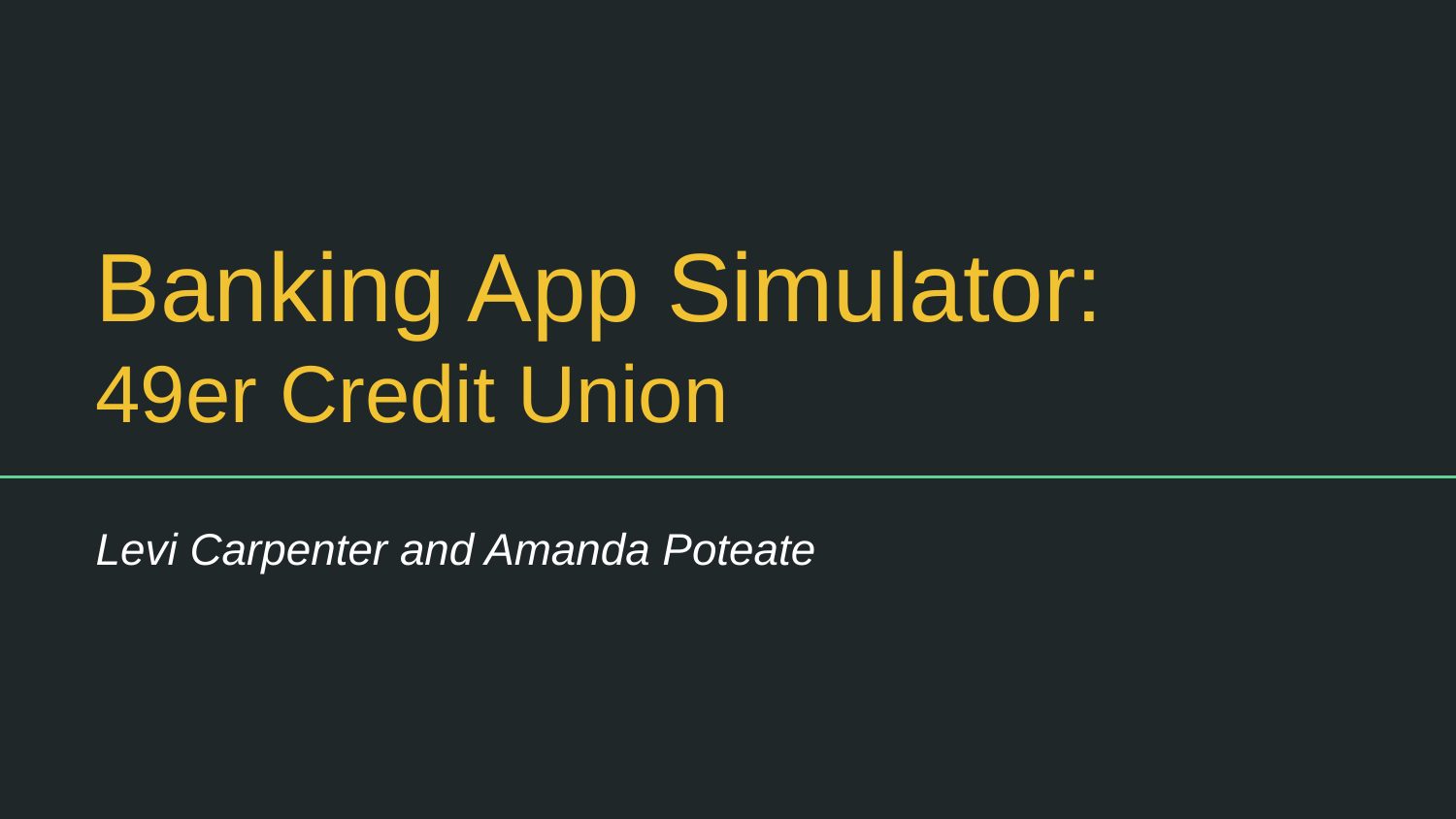

# Banking App Simulator:
49er Credit Union
Levi Carpenter and Amanda Poteate